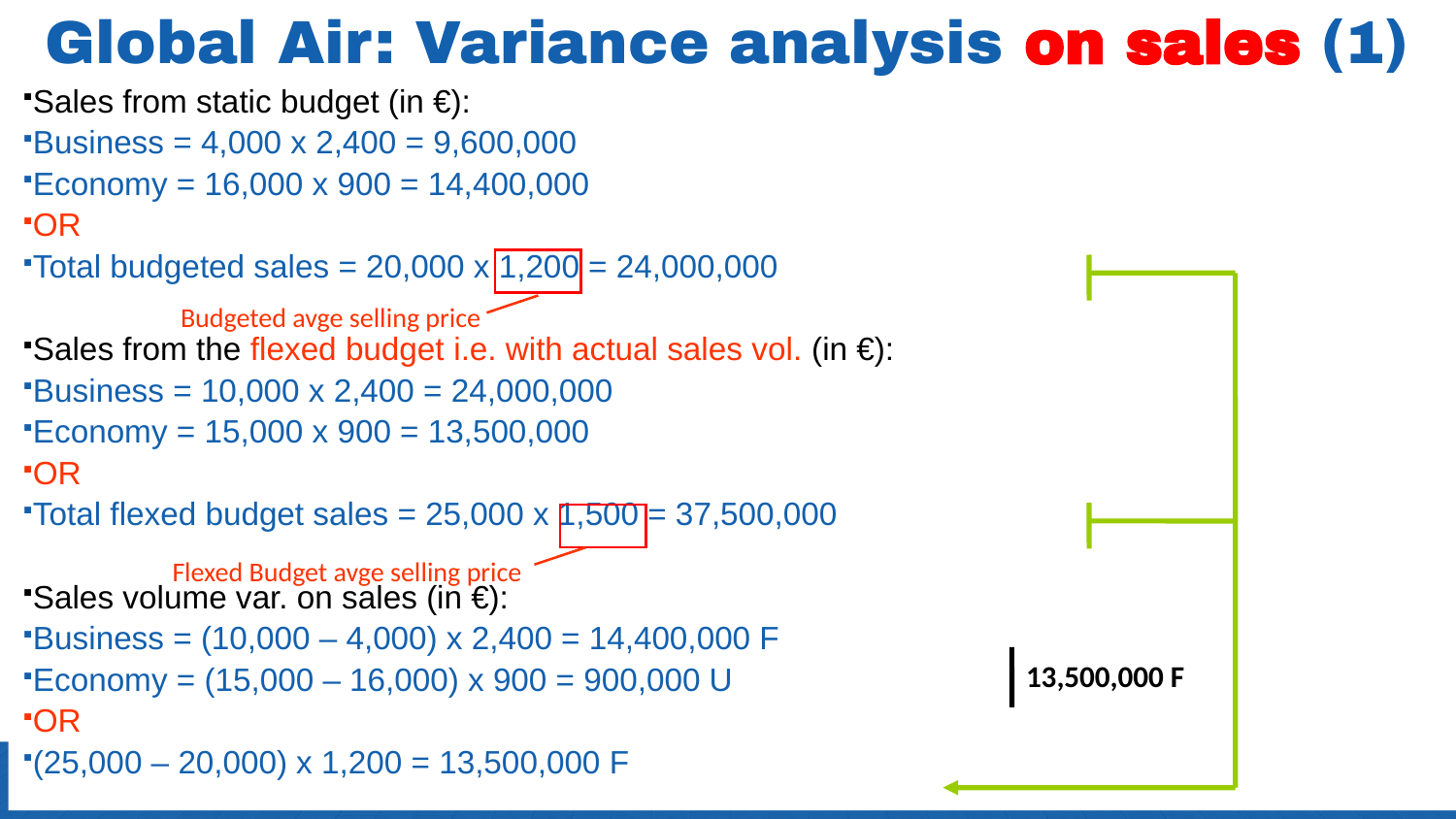

# Global Air: Variance analysis on sales (1)
Sales from static budget (in €):
Business = 4,000 x 2,400 = 9,600,000
Economy = 16,000 x 900 = 14,400,000
OR
Total budgeted sales = 20,000 x 1,200 = 24,000,000

Sales from the flexed budget i.e. with actual sales vol. (in €):
Business = 10,000 x 2,400 = 24,000,000
Economy = 15,000 x 900 = 13,500,000
OR
Total flexed budget sales = 25,000 x 1,500 = 37,500,000

Sales volume var. on sales (in €):
Business = (10,000 – 4,000) x 2,400 = 14,400,000 F
Economy = (15,000 – 16,000) x 900 = 900,000 U
OR
(25,000 – 20,000) x 1,200 = 13,500,000 F

Budgeted avge selling price

Flexed Budget avge selling price

13,500,000 F